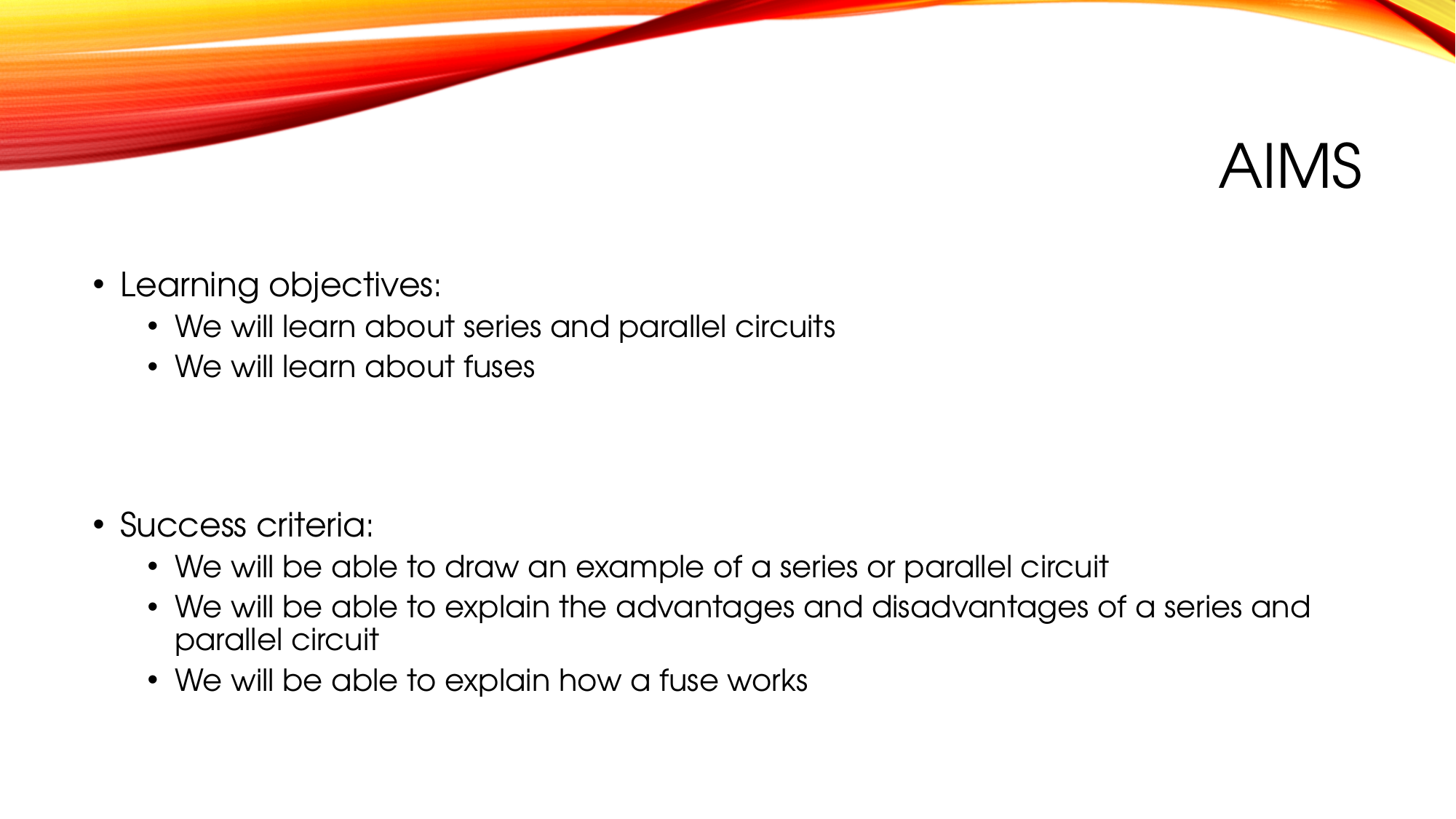

# aims
Learning objectives:
We will learn about series and parallel circuits
We will learn about fuses

Success criteria:
We will be able to draw an example of a series or parallel circuit
We will be able to explain the advantages and disadvantages of a series and parallel circuit
We will be able to explain how a fuse works